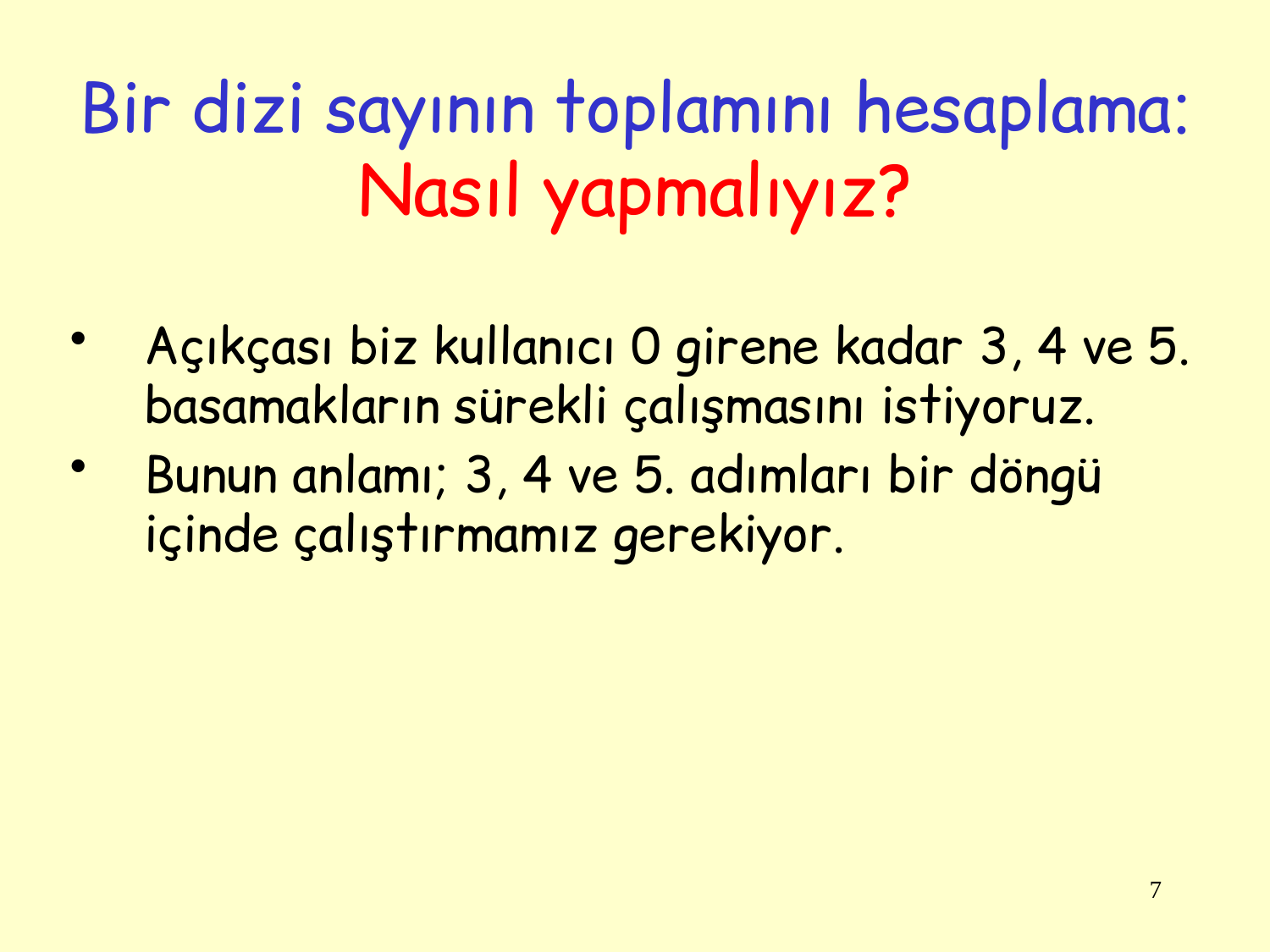

# Bir dizi sayının toplamını hesaplama: Nasıl yapmalıyız?

Açıkçası biz kullanıcı 0 girene kadar 3, 4 ve 5. basamakların sürekli çalışmasını istiyoruz.
Bunun anlamı; 3, 4 ve 5. adımları bir döngü içinde çalıştırmamız gerekiyor.

7